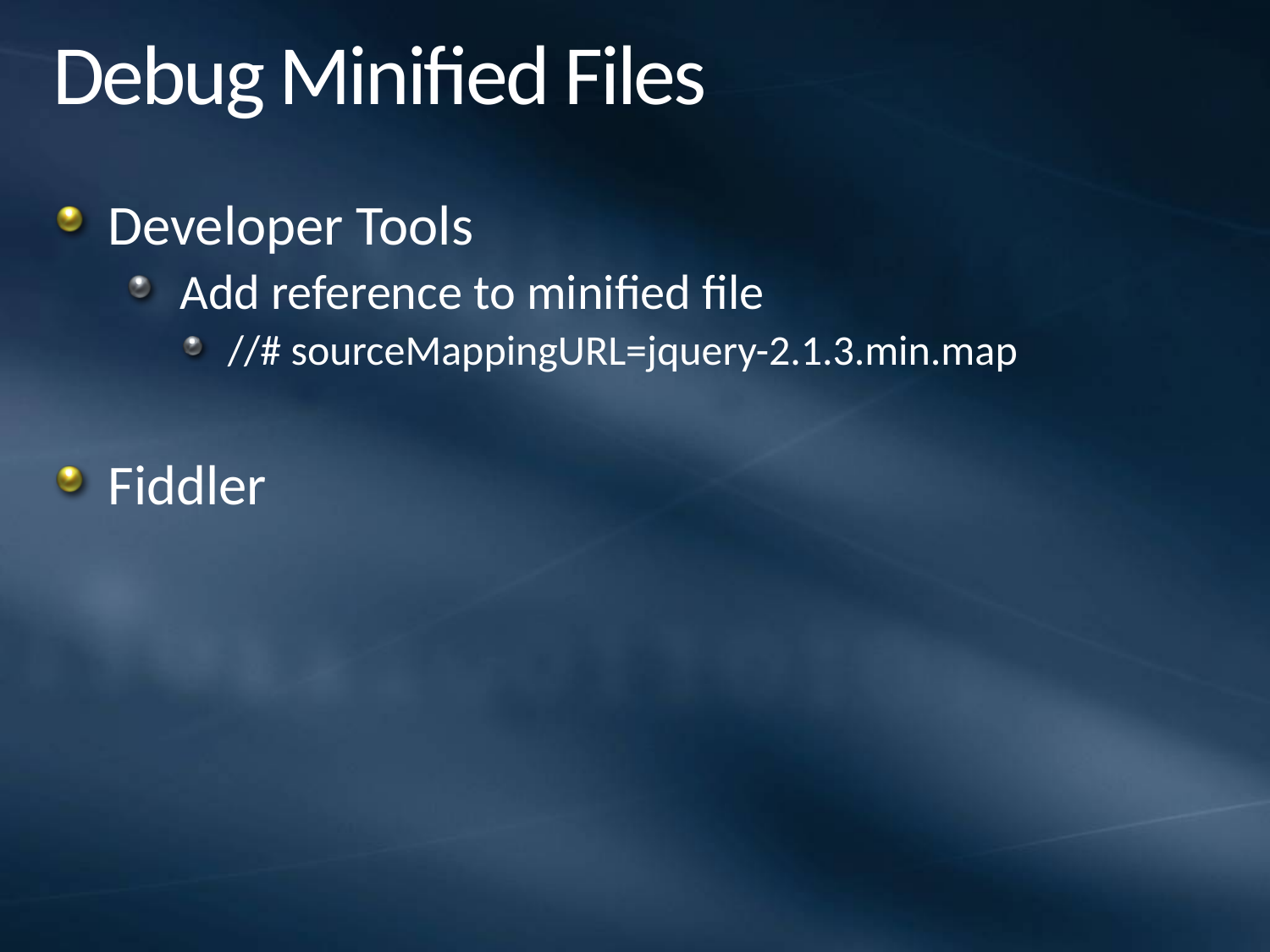

# Debug Minified Files
Developer Tools
Add reference to minified file
//# sourceMappingURL=jquery-2.1.3.min.map

Fiddler